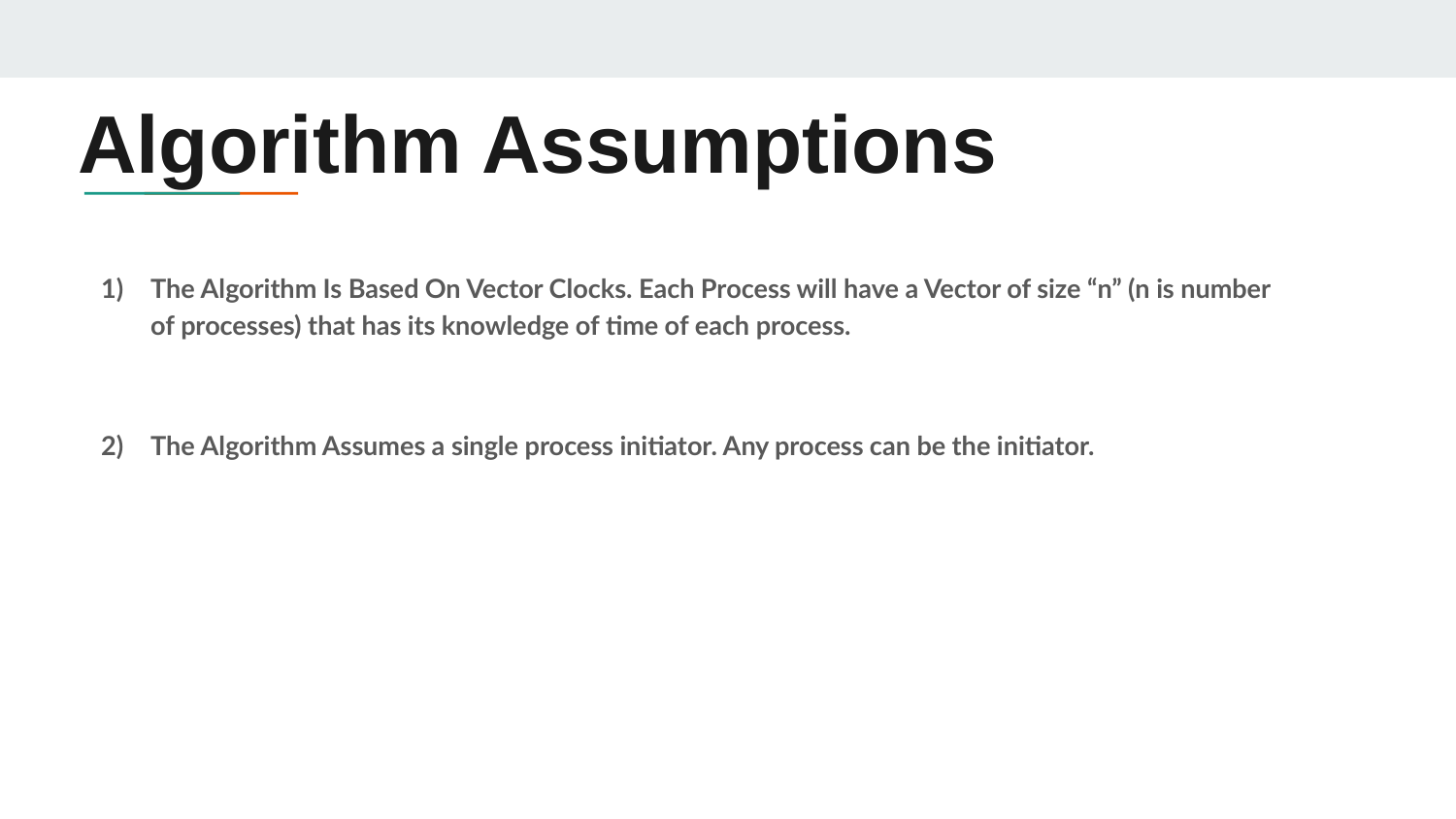

# Algorithm Assumptions
The Algorithm Is Based On Vector Clocks. Each Process will have a Vector of size “n” (n is number of processes) that has its knowledge of time of each process.

The Algorithm Assumes a single process initiator. Any process can be the initiator.